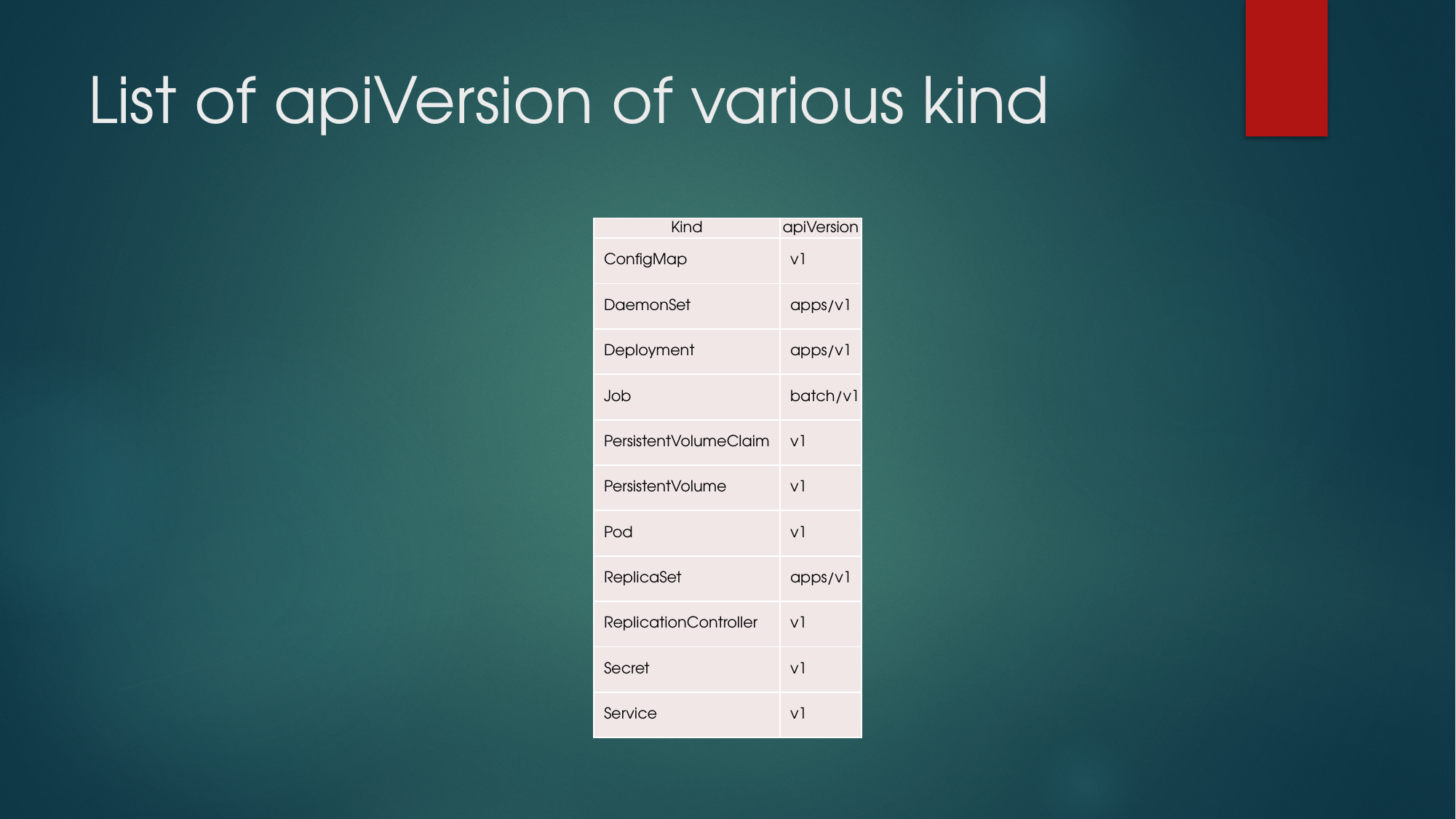

# List of apiVersion of various kind
| Kind | apiVersion |
| --- | --- |
| ConfigMap | v1 |
| DaemonSet | apps/v1 |
| Deployment | apps/v1 |
| Job | batch/v1 |
| PersistentVolumeClaim | v1 |
| PersistentVolume | v1 |
| Pod | v1 |
| ReplicaSet | apps/v1 |
| ReplicationController | v1 |
| Secret | v1 |
| Service | v1 |